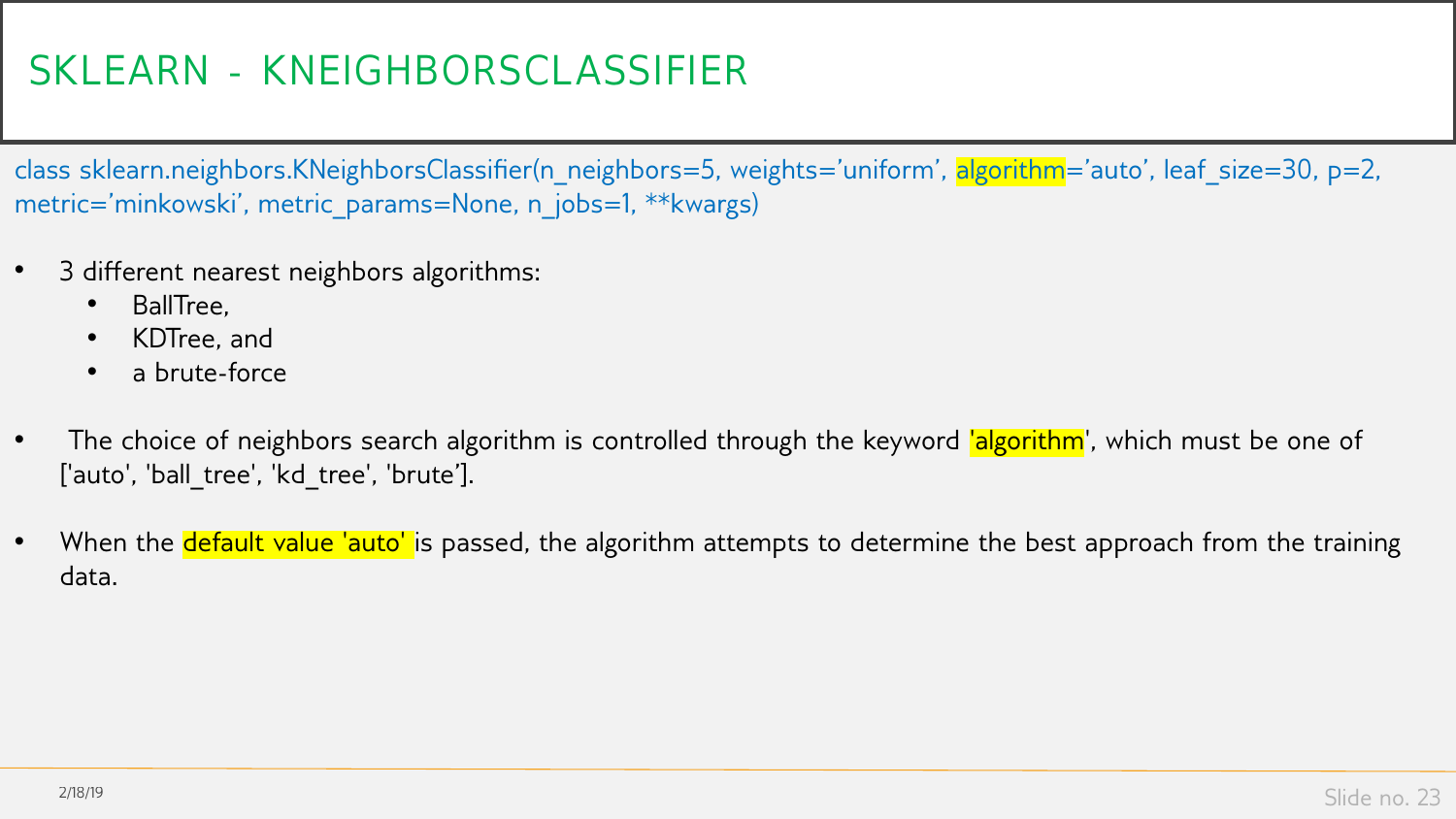

# Sklearn - KNeighborsClassifier
class sklearn.neighbors.KNeighborsClassifier(n_neighbors=5, weights=’uniform’, algorithm=’auto’, leaf_size=30, p=2, metric=’minkowski’, metric_params=None, n_jobs=1, **kwargs)

3 different nearest neighbors algorithms:
BallTree,
KDTree, and
a brute-force

 The choice of neighbors search algorithm is controlled through the keyword 'algorithm', which must be one of ['auto', 'ball_tree', 'kd_tree', 'brute’].

When the default value 'auto' is passed, the algorithm attempts to determine the best approach from the training data.

2/18/19
Slide no. 23